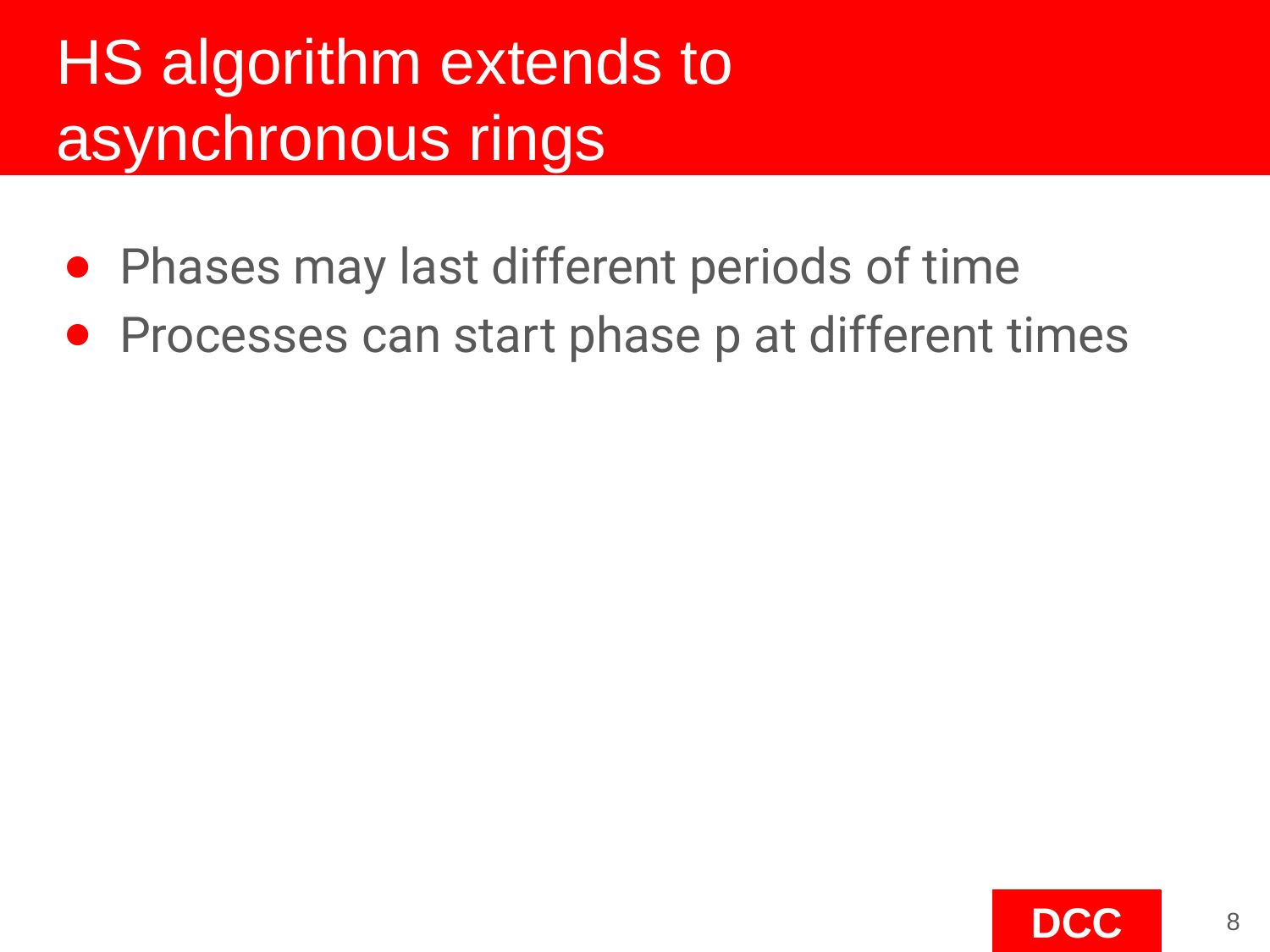

# HS algorithm extends to
asynchronous rings
Phases may last different periods of time
Processes can start phase p at different times
8